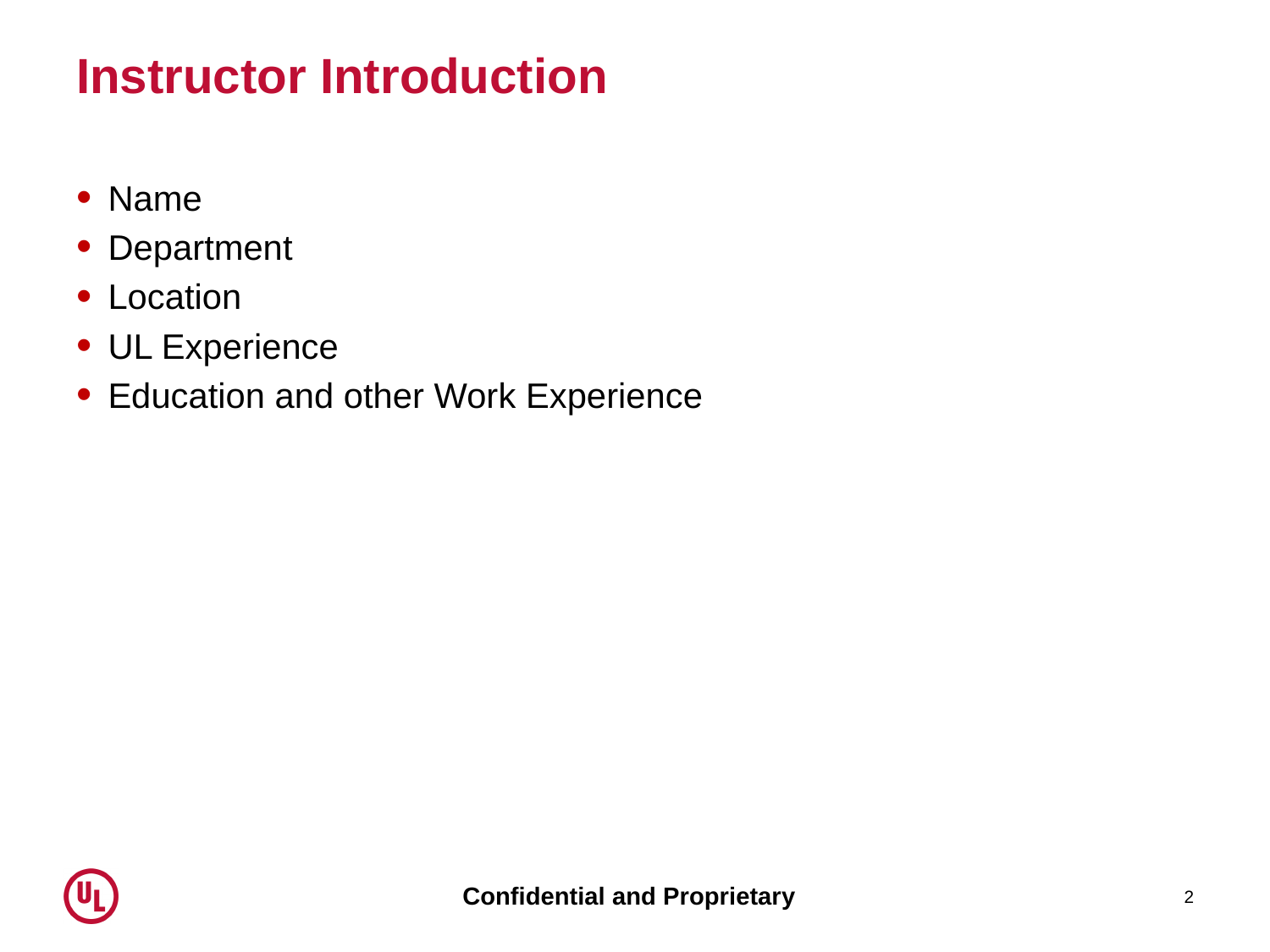

# Instructor Introduction
Name
Department
Location
UL Experience
Education and other Work Experience
2